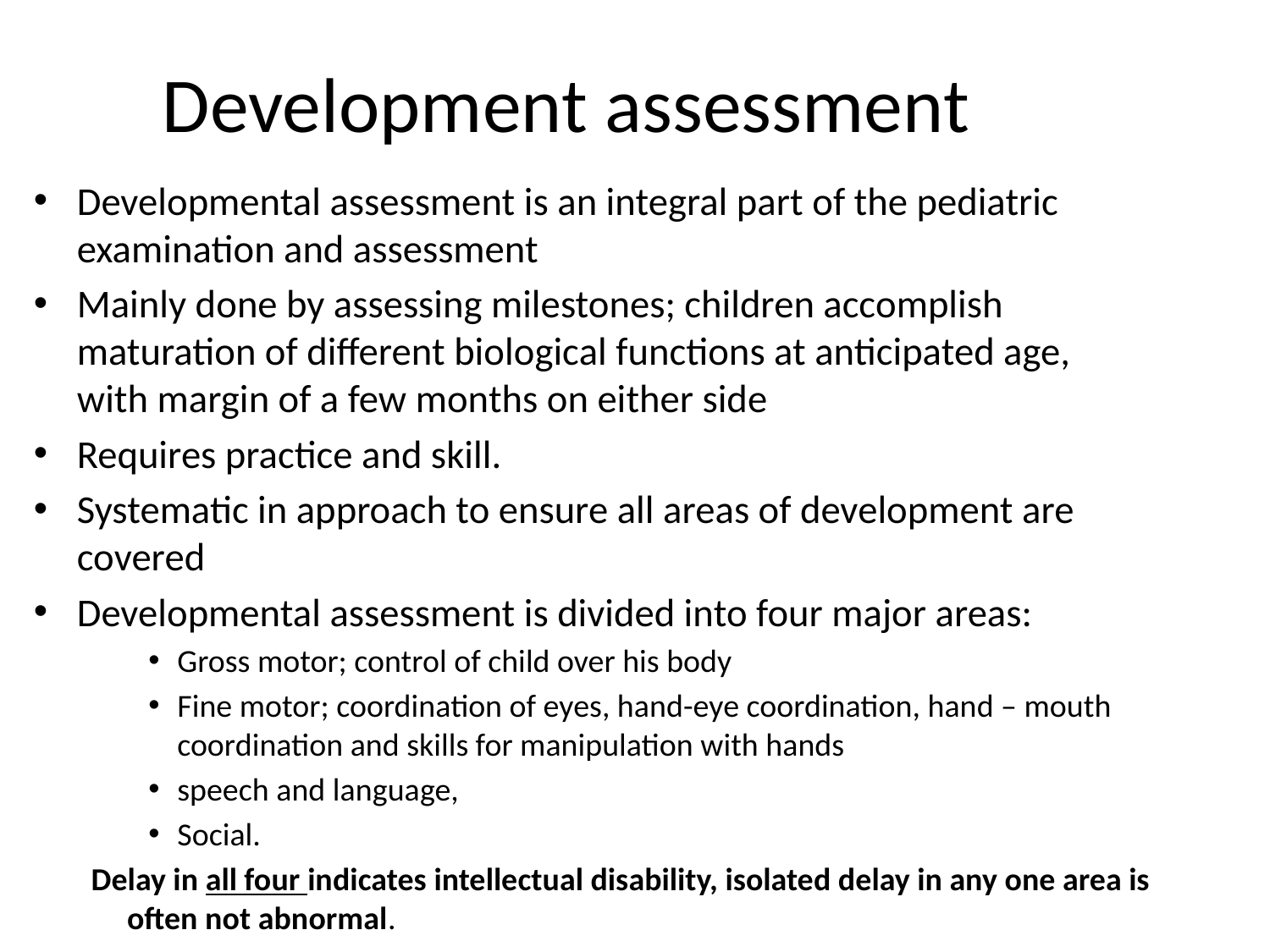

# Development assessment
Developmental assessment is an integral part of the pediatric examination and assessment
Mainly done by assessing milestones; children accomplish maturation of different biological functions at anticipated age, with margin of a few months on either side
Requires practice and skill.
Systematic in approach to ensure all areas of development are covered
Developmental assessment is divided into four major areas:
Gross motor; control of child over his body
Fine motor; coordination of eyes, hand-eye coordination, hand – mouth coordination and skills for manipulation with hands
speech and language,
Social.
Delay in all four indicates intellectual disability, isolated delay in any one area is often not abnormal.